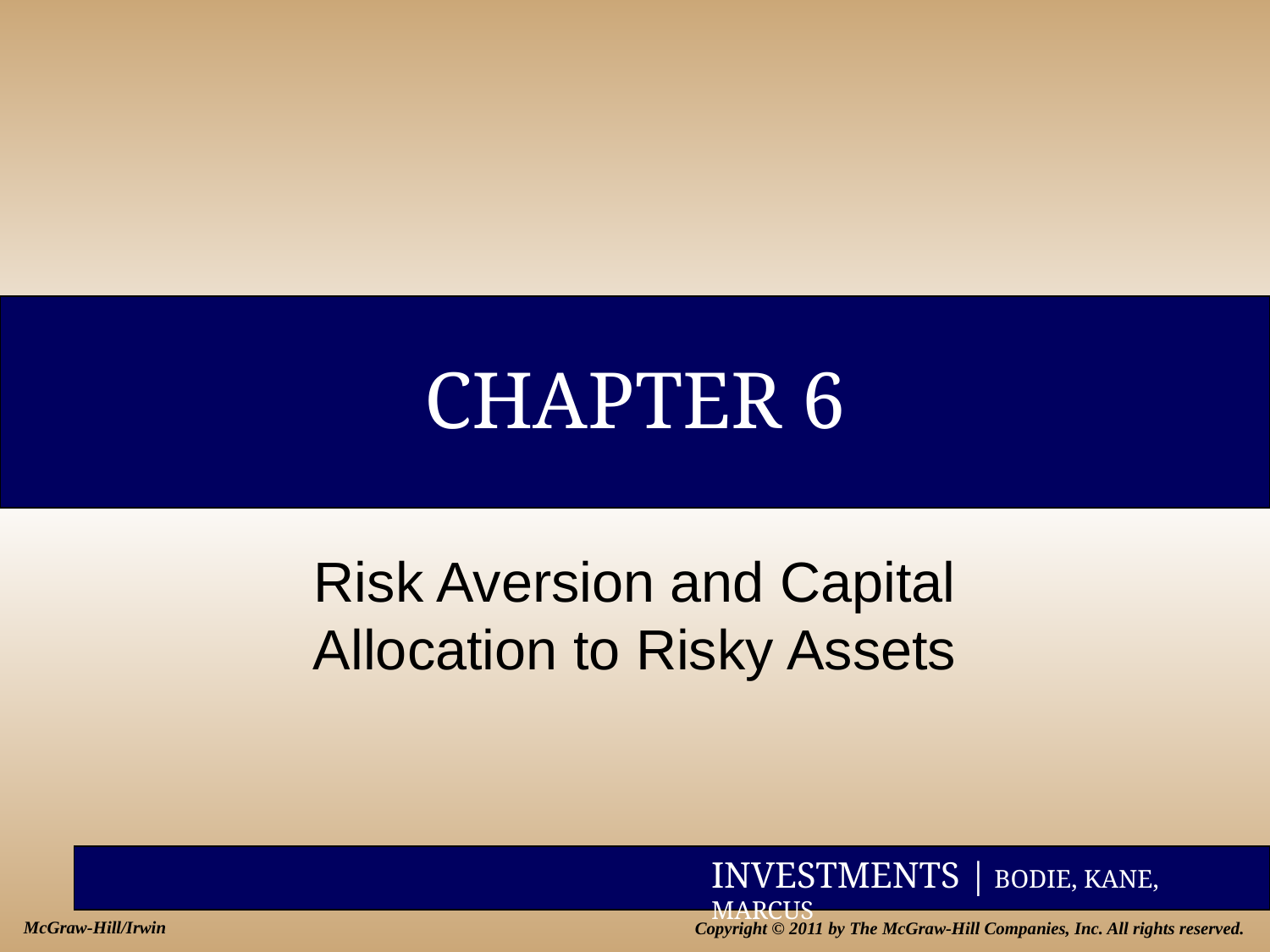

# CHAPTER 6
Risk Aversion and Capital Allocation to Risky Assets